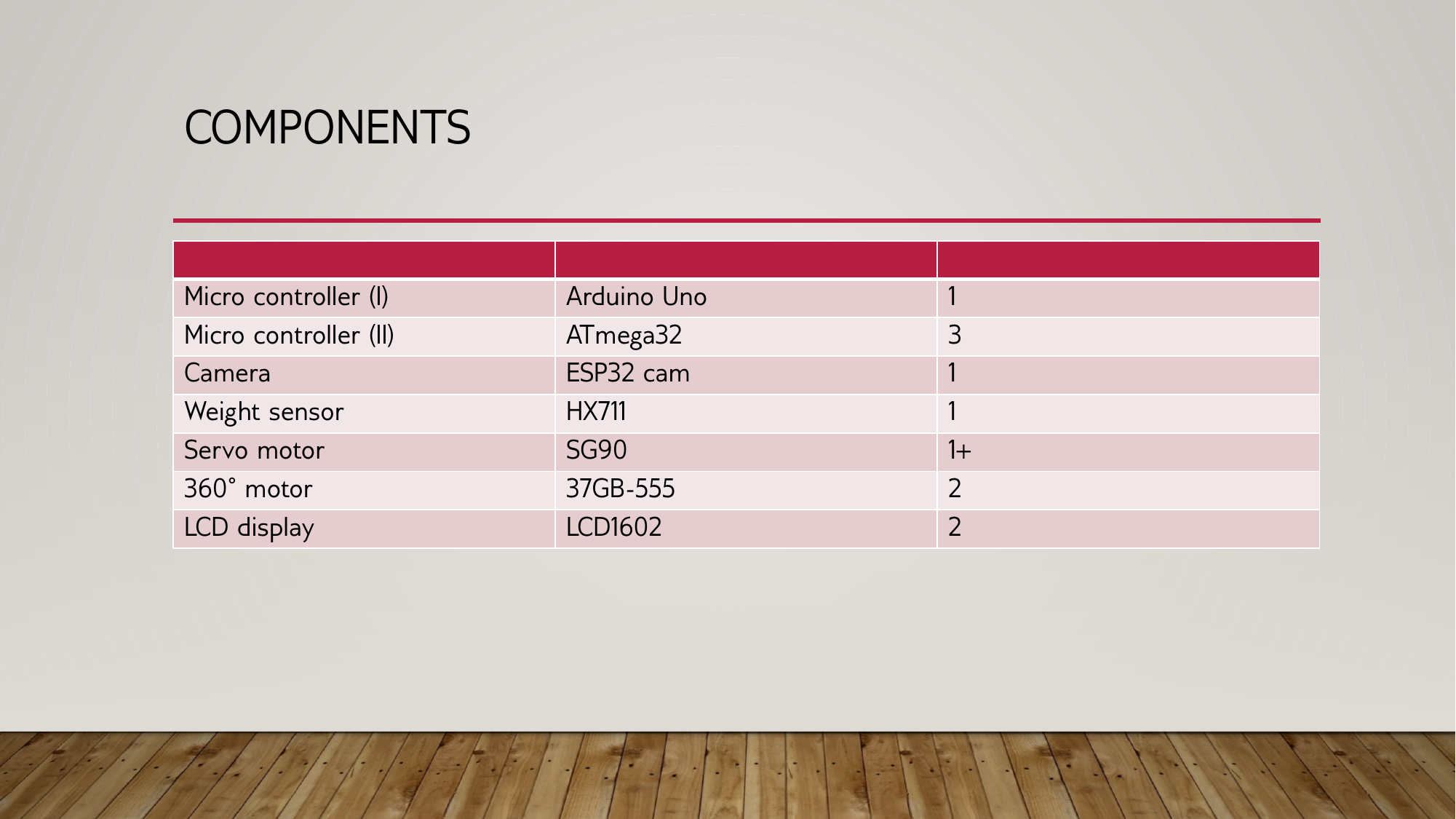

# Components
|  |  |  |
| --- | --- | --- |
| Micro controller (I) | Arduino Uno | 1 |
| Micro controller (II) | ATmega32 | 3 |
| Camera | ESP32 cam | 1 |
| Weight sensor | HX711 | 1 |
| Servo motor | SG90 | 1+ |
| 360˚ motor | 37GB-555 | 2 |
| LCD display | LCD1602 | 2 |